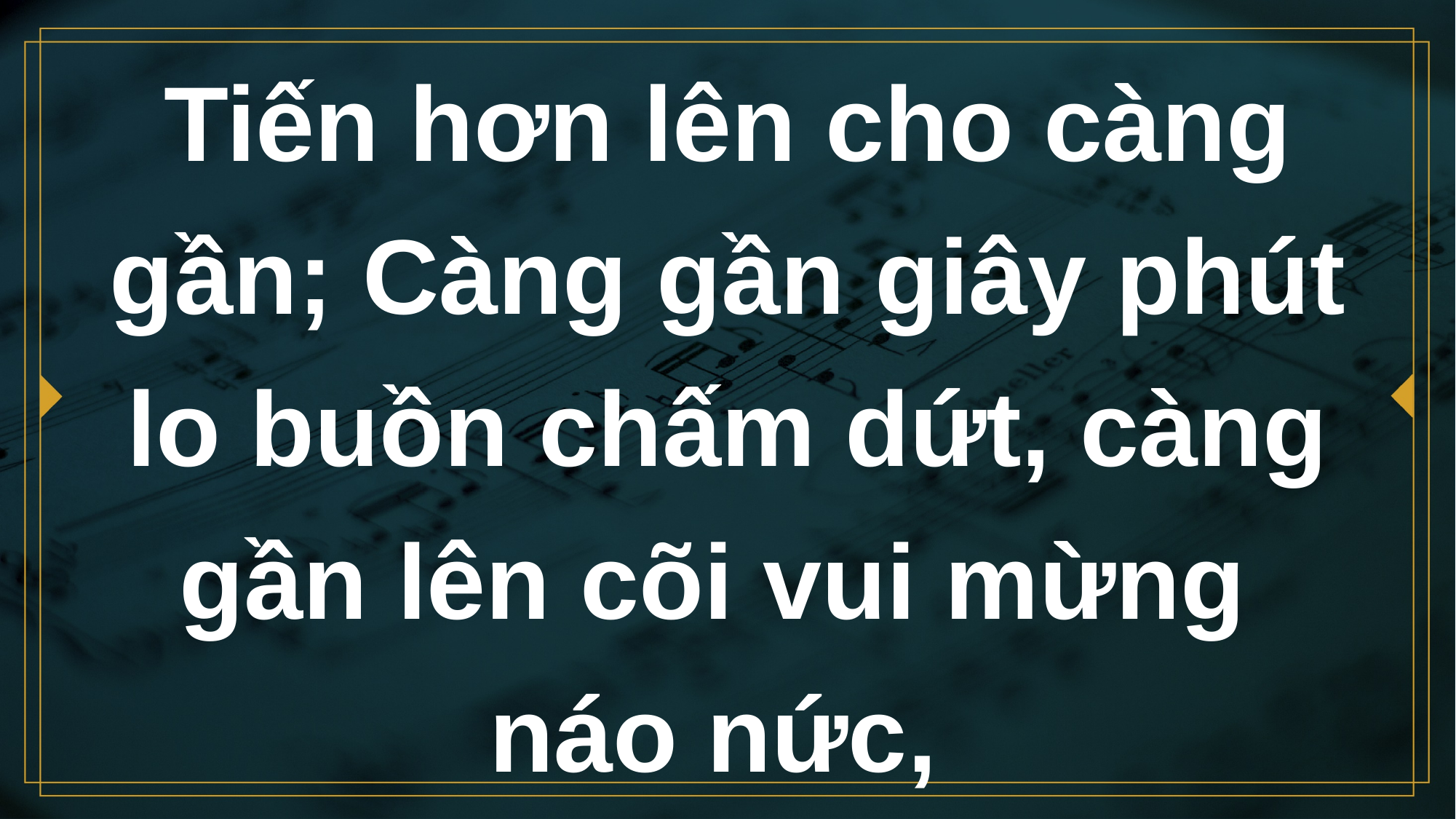

# Tiến hơn lên cho càng gần; Càng gần giây phút lo buồn chấm dứt, càng gần lên cõi vui mừng náo nức,